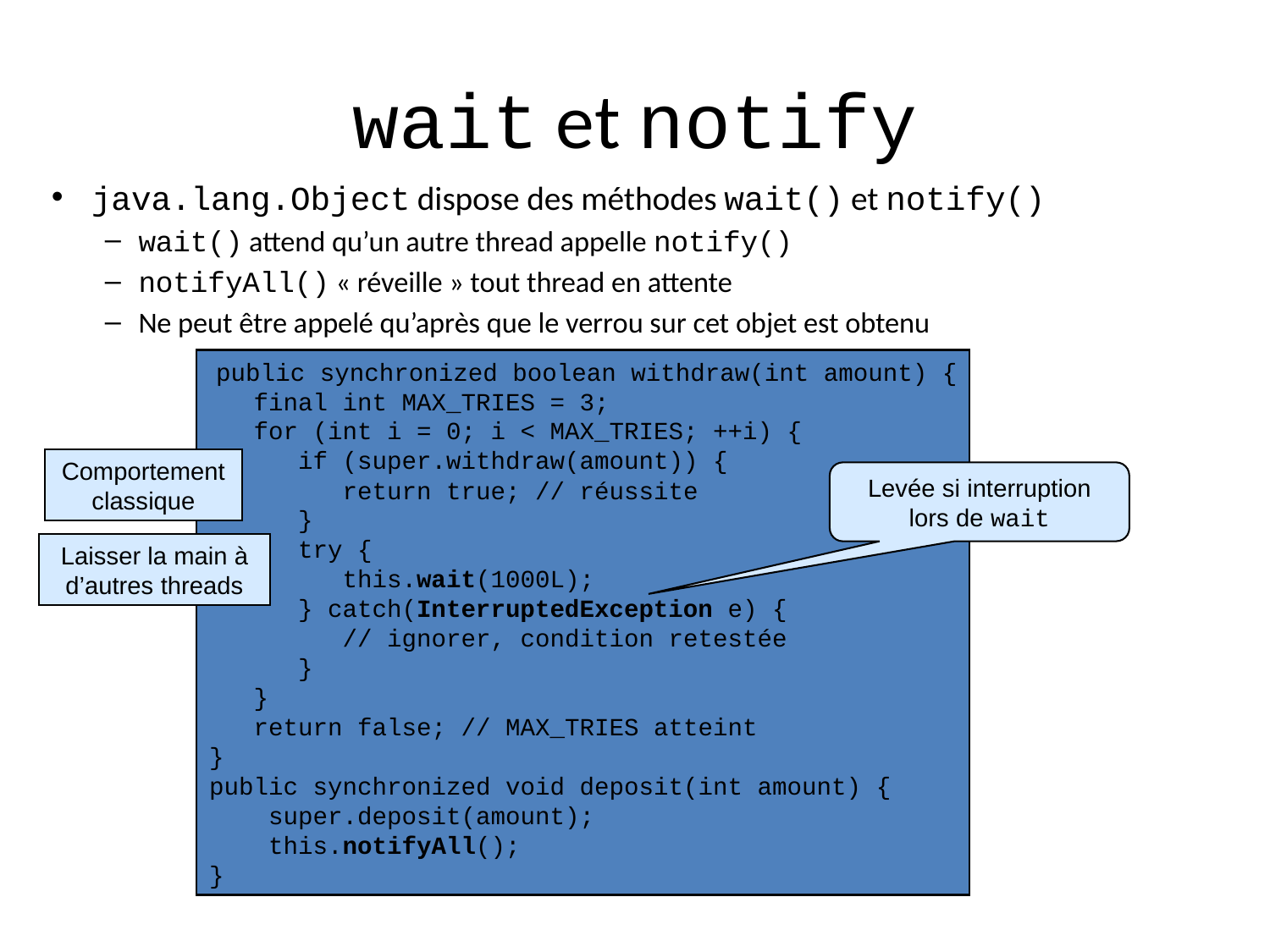

# wait et notify
java.lang.Object dispose des méthodes wait() et notify()
wait() attend qu’un autre thread appelle notify()
notifyAll() « réveille » tout thread en attente
Ne peut être appelé qu’après que le verrou sur cet objet est obtenu
 public synchronized boolean withdraw(int amount) {
   final int MAX_TRIES = 3;
   for (int i = 0; i < MAX_TRIES; ++i) {
      if (super.withdraw(amount)) {
         return true; // réussite
      }
      try {
         this.wait(1000L);
      } catch(InterruptedException e) {
         // ignorer, condition retestée
      }
   }
   return false; // MAX_TRIES atteint
}
public synchronized void deposit(int amount) {
    super.deposit(amount);
    this.notifyAll();
}
Comportement classique
Levée si interruption lors de wait
Laisser la main à d’autres threads